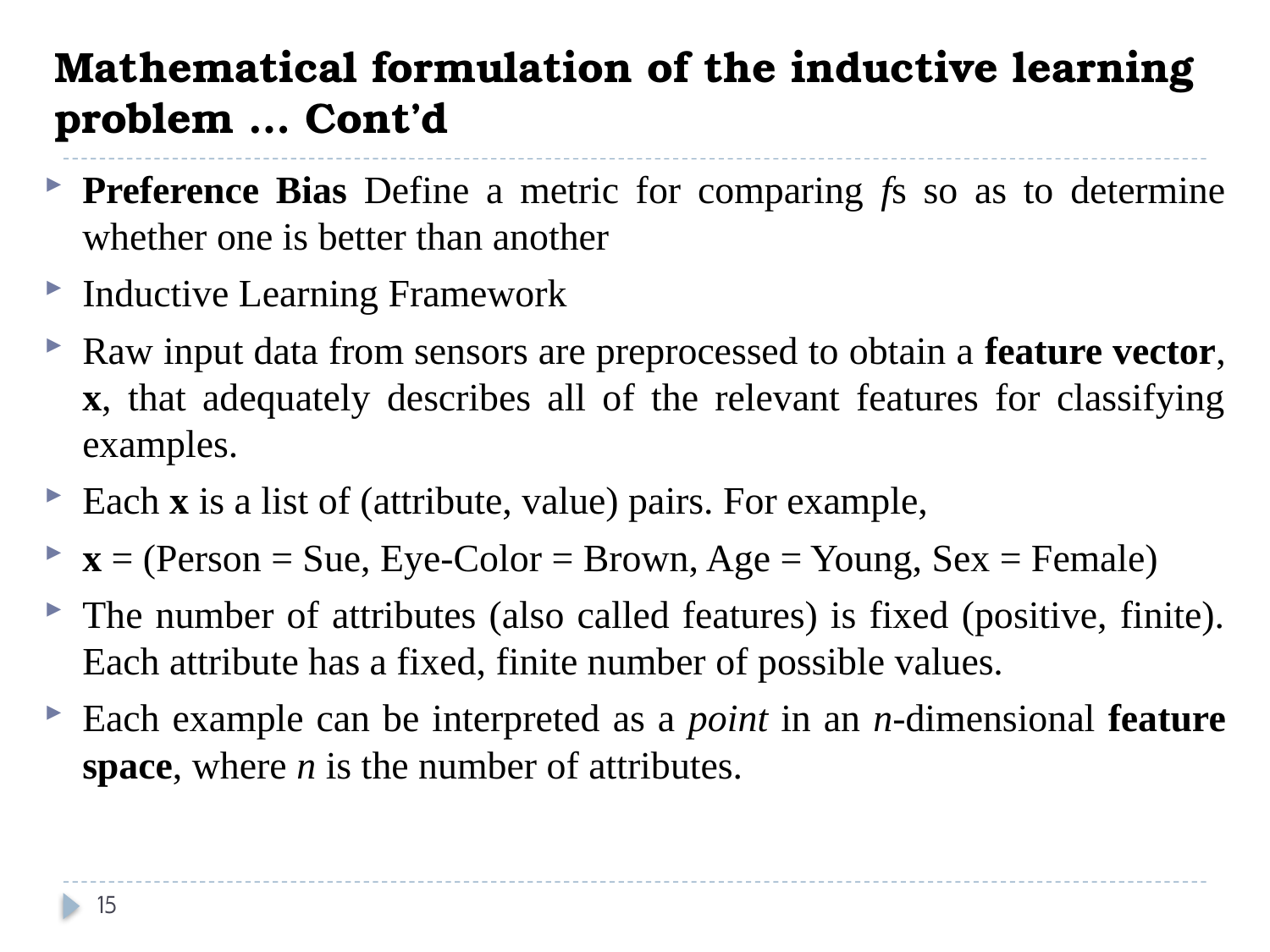

# Mathematical formulation of the inductive learning problem … Cont’d
Preference Bias Define a metric for comparing fs so as to determine whether one is better than another
Inductive Learning Framework
Raw input data from sensors are preprocessed to obtain a feature vector, x, that adequately describes all of the relevant features for classifying examples.
Each x is a list of (attribute, value) pairs. For example,
x = (Person = Sue, Eye-Color = Brown, Age = Young, Sex = Female)
The number of attributes (also called features) is fixed (positive, finite). Each attribute has a fixed, finite number of possible values.
Each example can be interpreted as a point in an n-dimensional feature space, where n is the number of attributes.
15